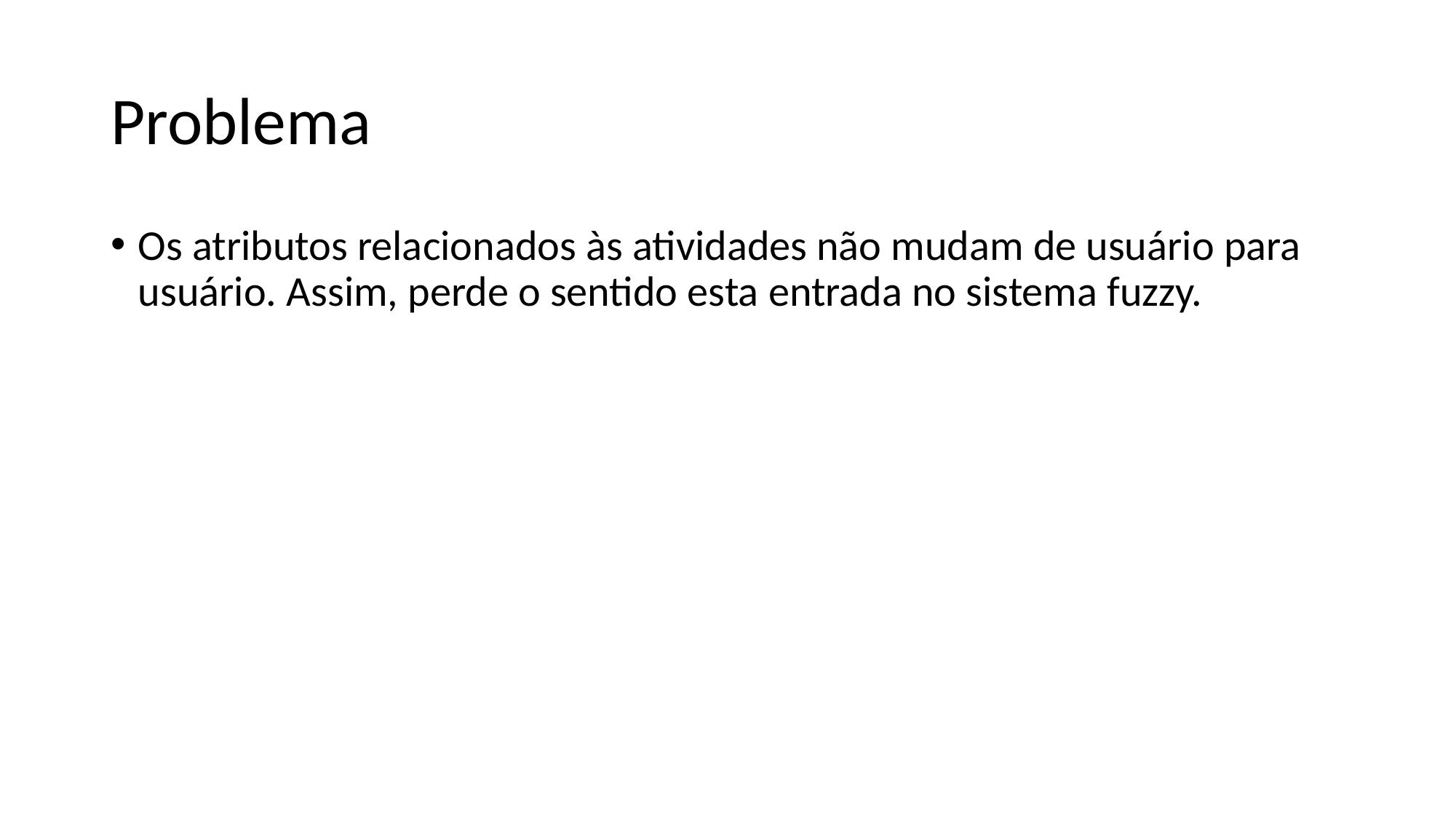

# Problema
Os atributos relacionados às atividades não mudam de usuário para usuário. Assim, perde o sentido esta entrada no sistema fuzzy.